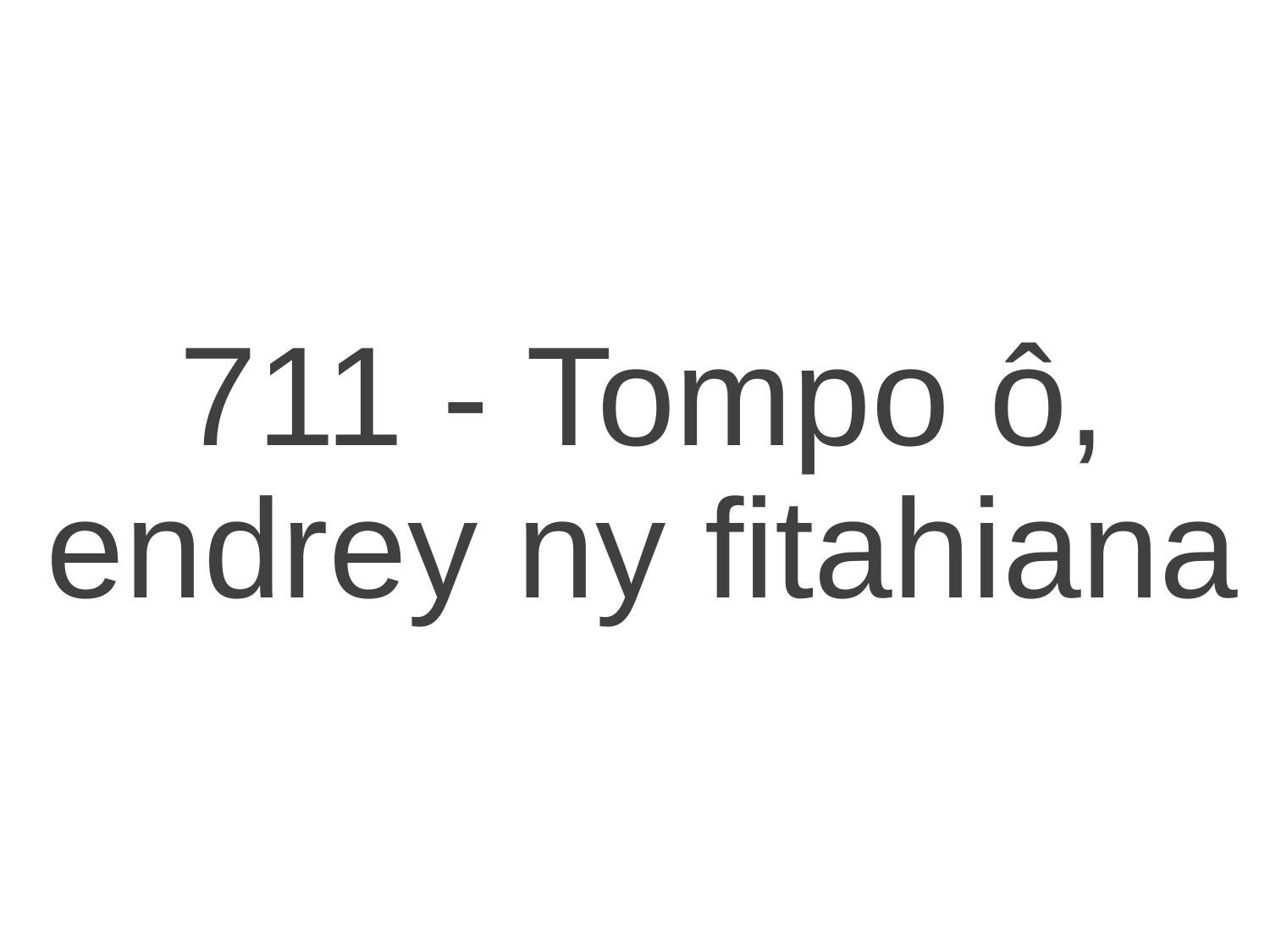

711 - Tompo ô, endrey ny fitahiana